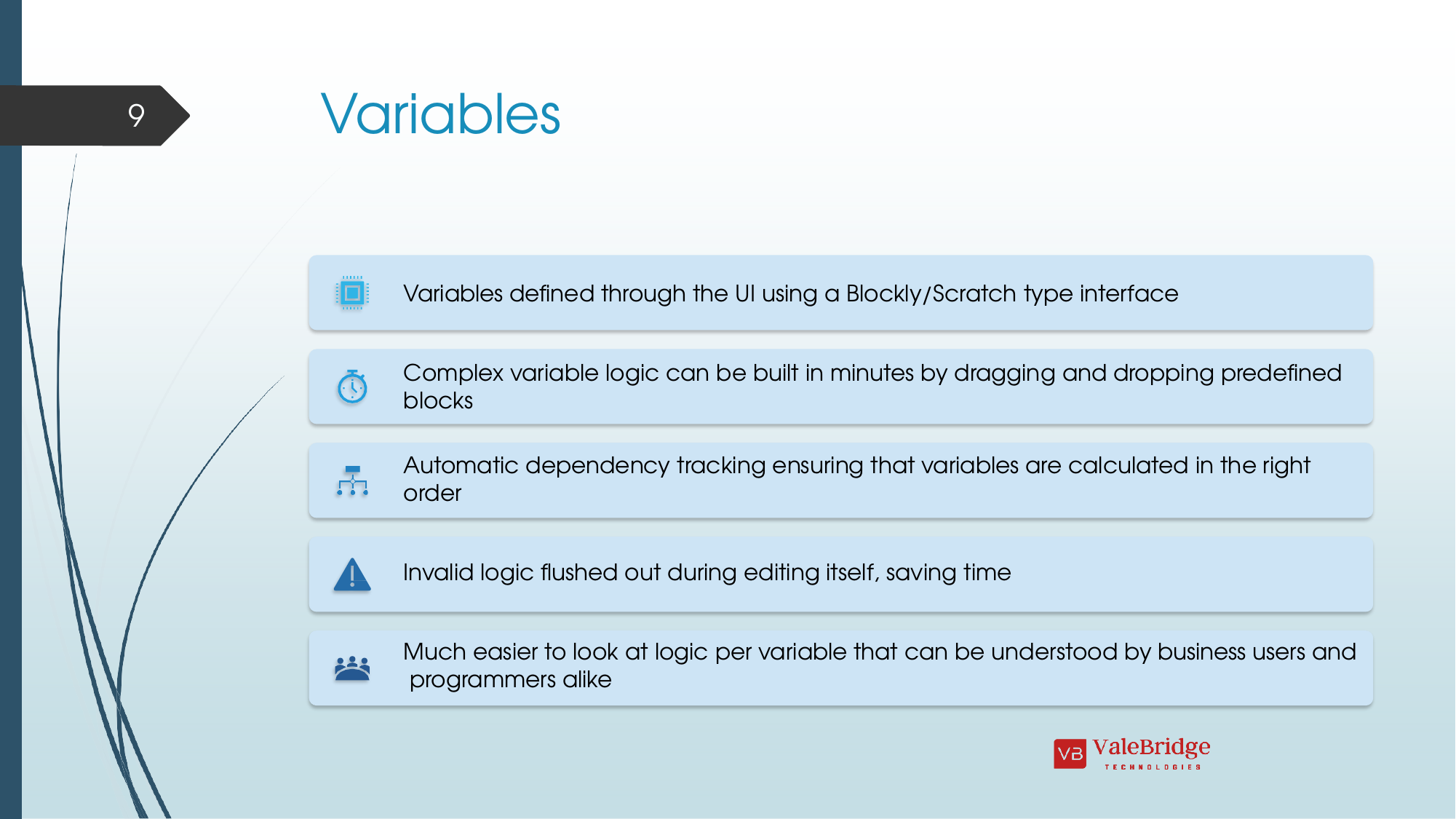

# Variables
9

Variables defined through the UI using a Blockly/Scratch type interface

Complex variable logic can be built in minutes by dragging and dropping predefined
blocks

Automatic dependency tracking ensuring that variables are calculated in the right
order

Invalid logic flushed out during editing itself, saving time

Much easier to look at logic per variable that can be understood by business users and  programmers alike